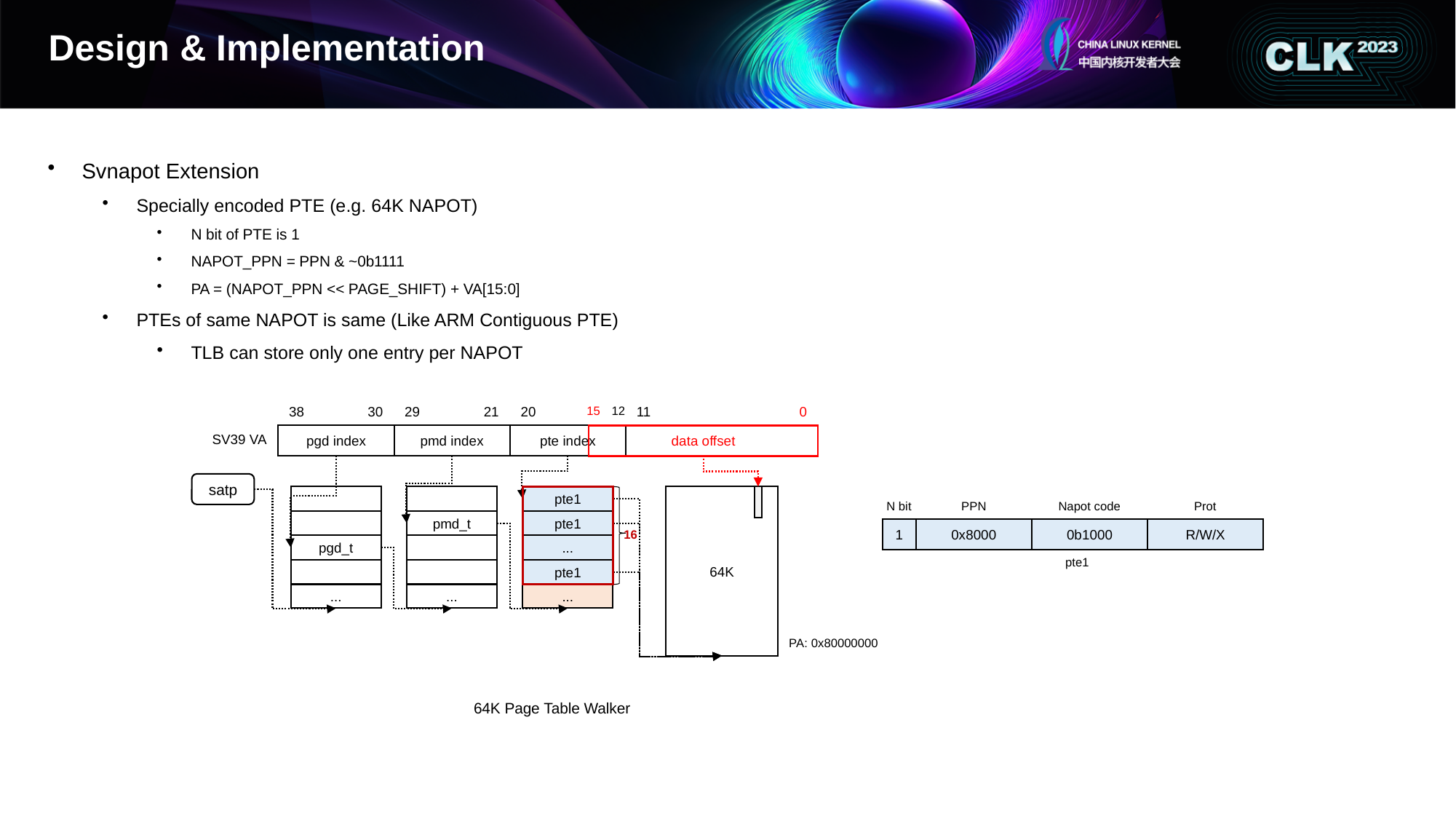

# Design & Implementation
Svnapot Extension
Specially encoded PTE (e.g. 64K NAPOT)
N bit of PTE is 1
NAPOT_PPN = PPN & ~0b1111
PA = (NAPOT_PPN << PAGE_SHIFT) + VA[15:0]
PTEs of same NAPOT is same (Like ARM Contiguous PTE)
TLB can store only one entry per NAPOT
38
30
29
21
20
15
12
11
0
SV39 VA

pgd index
pmd index
pte index
data offset
satp

pte1

64K

N bit
PPN
Napot code
Prot

pmd_t
pte1
1
0x8000
0b1000
R/W/X
pgd_t

...
pte1

pte1
...
...
...
PA: 0x80000000
64K Page Table Walker

16